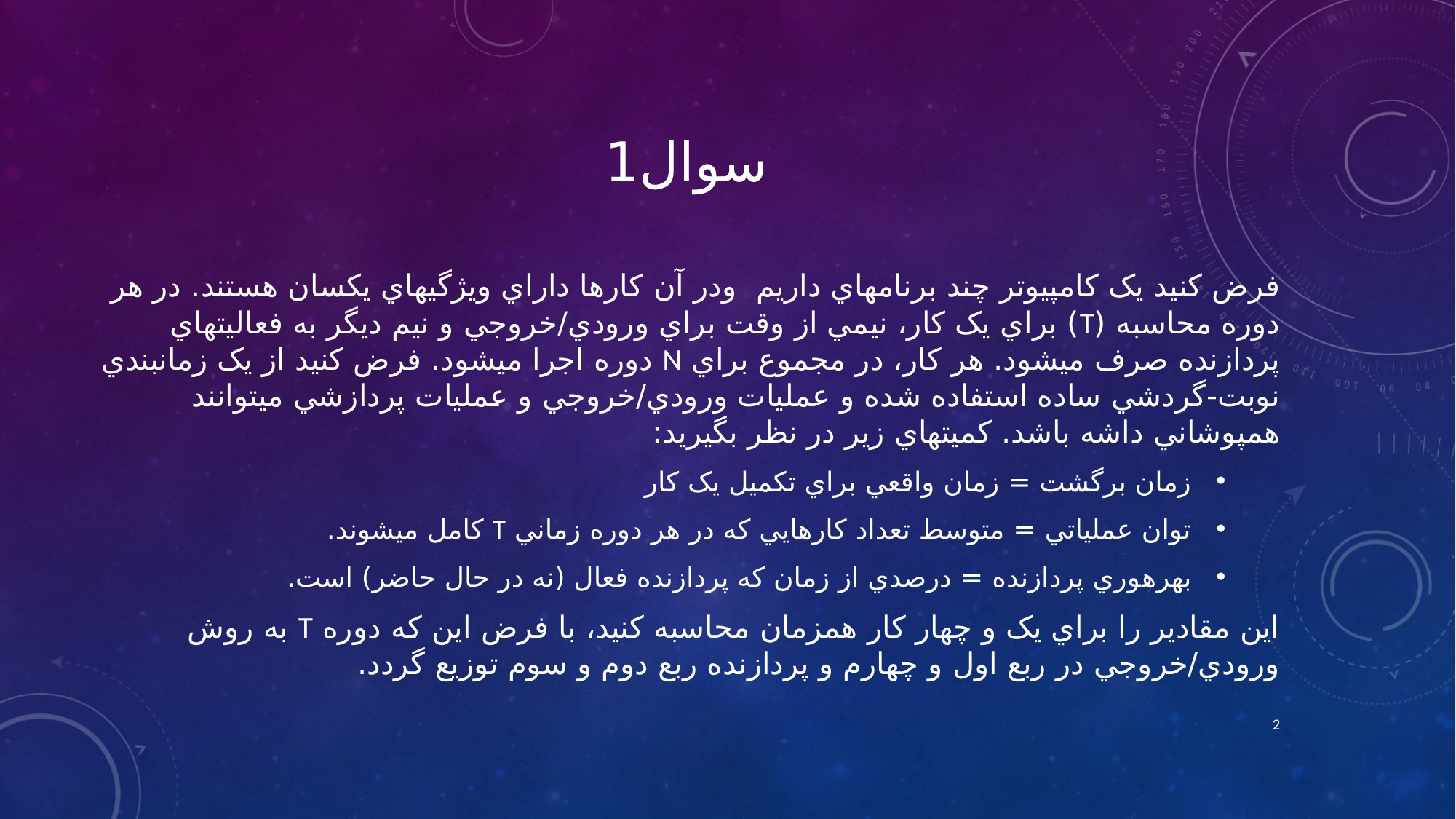

# سوال1
فرض کنيد يک کامپيوتر چند برنامه­اي داريم  ودر آن­ کارها داراي ويژگيهاي يکسان هستند. در هر دوره محاسبه (T) براي يک کار، نيمي از وقت براي ورودي/خروجي و نيم ديگر به فعاليت­هاي پردازنده صرف مي­شود. هر کار، در مجموع براي N دوره اجرا مي­شود. فرض کنيد از يک زمانبندي نوبت-گردشي ساده استفاده شده و عمليات ورودي/خروجي و عمليات پردازشي مي­توانند همپوشاني داشه باشد. کميت­هاي زير در نظر بگيريد:
زمان برگشت = زمان واقعي براي تکميل يک کار
توان عملياتي = متوسط تعداد کارهايي که در هر دوره زماني T کامل مي­شوند.
بهره­وري پردازنده = درصدي از زمان که پردازنده فعال (نه در حال حاضر) است.
اين مقادير را براي يک و چهار کار همزمان محاسبه کنيد، با فرض اين که دوره T به روش ورودي/خروجي در ربع اول و چهارم و پردازنده ربع دوم و سوم توزيع گردد.
2